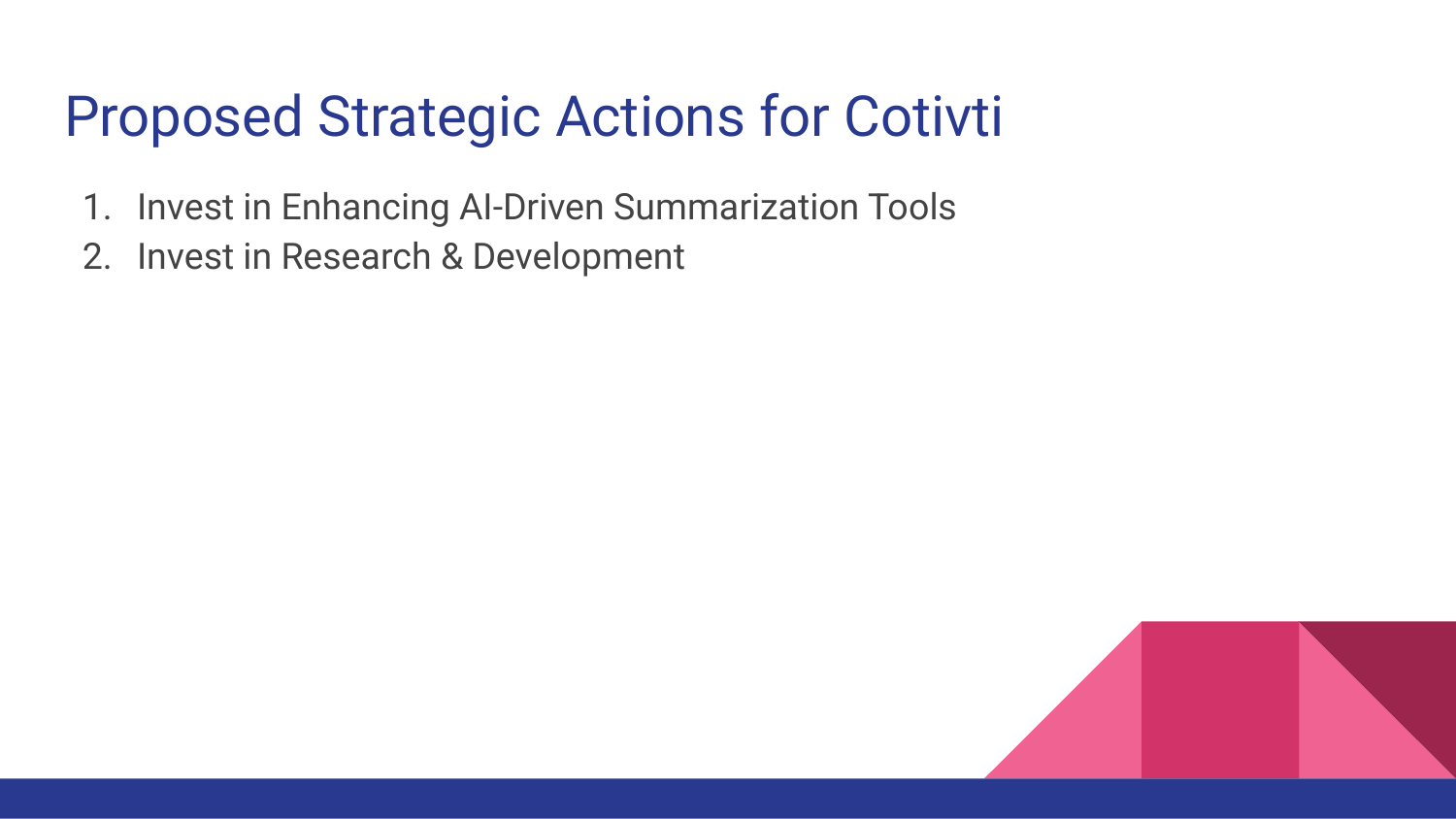

# Proposed Strategic Actions for Cotivti
Invest in Enhancing AI-Driven Summarization Tools
Invest in Research & Development